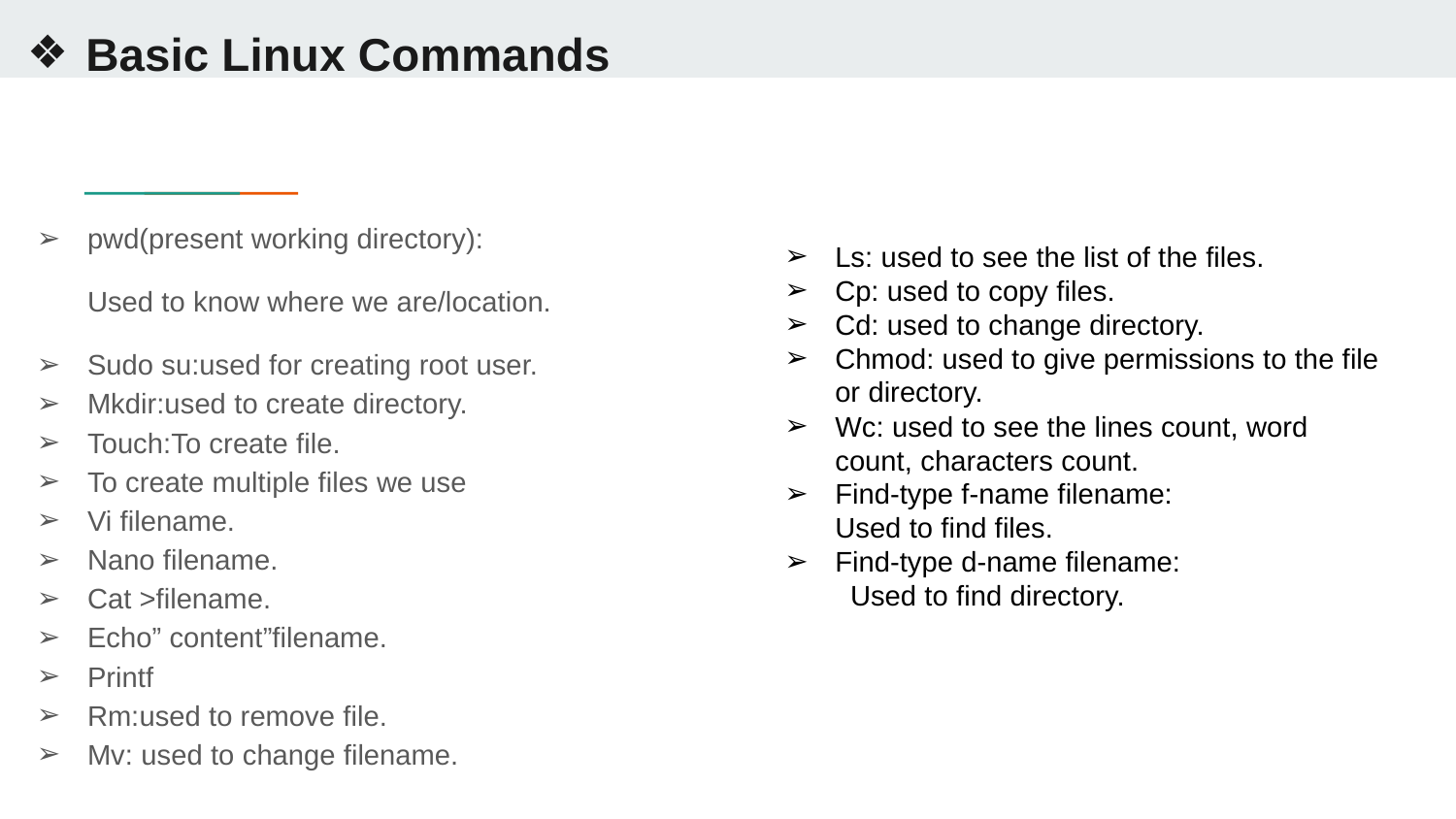

# Basic Linux Commands
pwd(present working directory):
Used to know where we are/location.
Sudo su:used for creating root user.
Mkdir:used to create directory.
Touch:To create file.
To create multiple files we use
Vi filename.
Nano filename.
Cat >filename.
Echo” content”filename.
Printf
Rm:used to remove file.
Mv: used to change filename.
Ls: used to see the list of the files.
Cp: used to copy files.
Cd: used to change directory.
Chmod: used to give permissions to the file or directory.
Wc: used to see the lines count, word count, characters count.
Find-type f-name filename:
Used to find files.
Find-type d-name filename:
           Used to find directory.